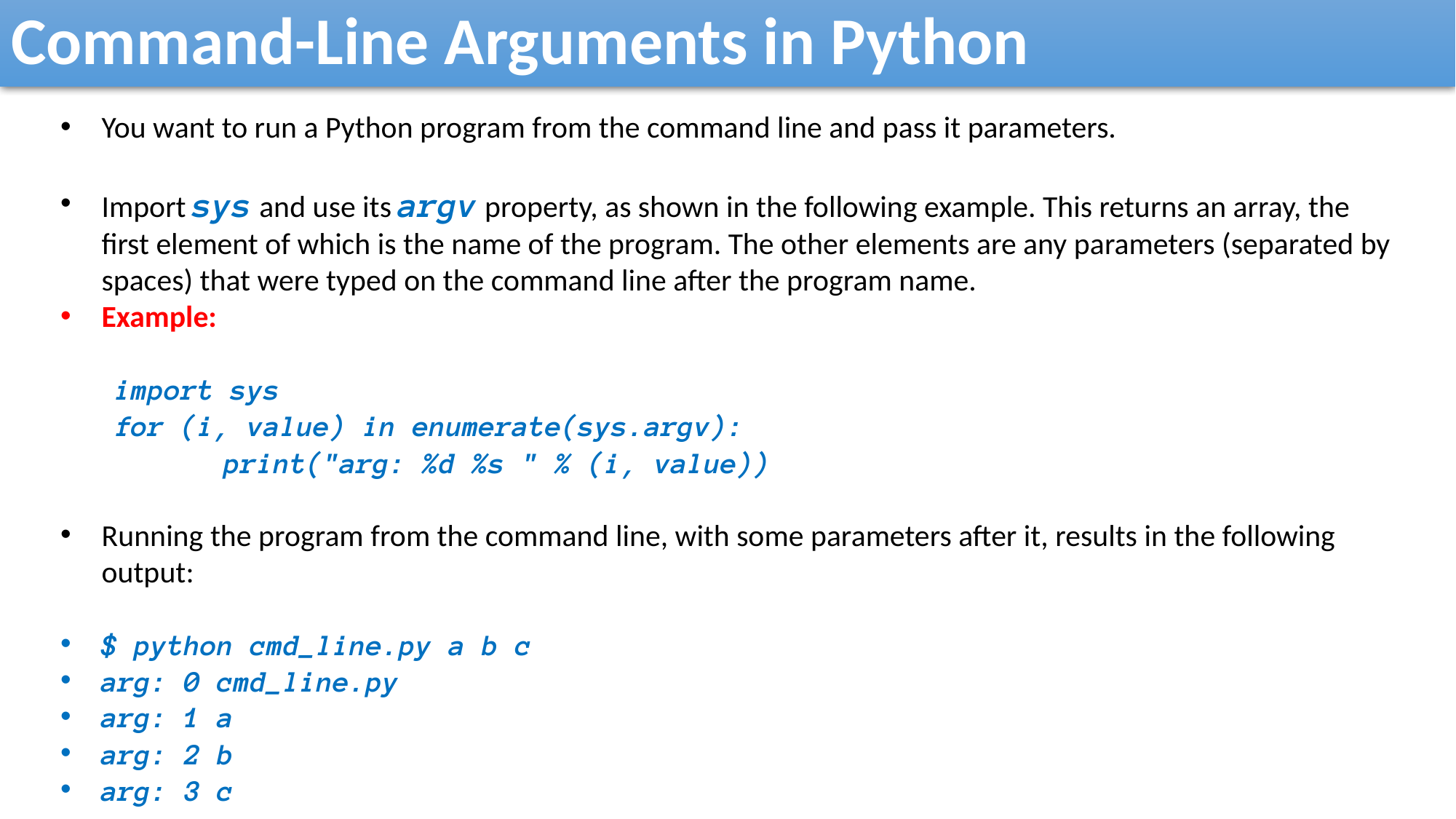

Command-Line Arguments in Python
You want to run a Python program from the command line and pass it parameters.

Import sys and use its argv property, as shown in the following example. This returns an array, the first element of which is the name of the program. The other elements are any parameters (separated by spaces) that were typed on the command line after the program name.
Example:

import sys
for (i, value) in enumerate(sys.argv):
print("arg: %d %s " % (i, value))

Running the program from the command line, with some parameters after it, results in the following output:

$ python cmd_line.py a b c
arg: 0 cmd_line.py
arg: 1 a
arg: 2 b
arg: 3 c